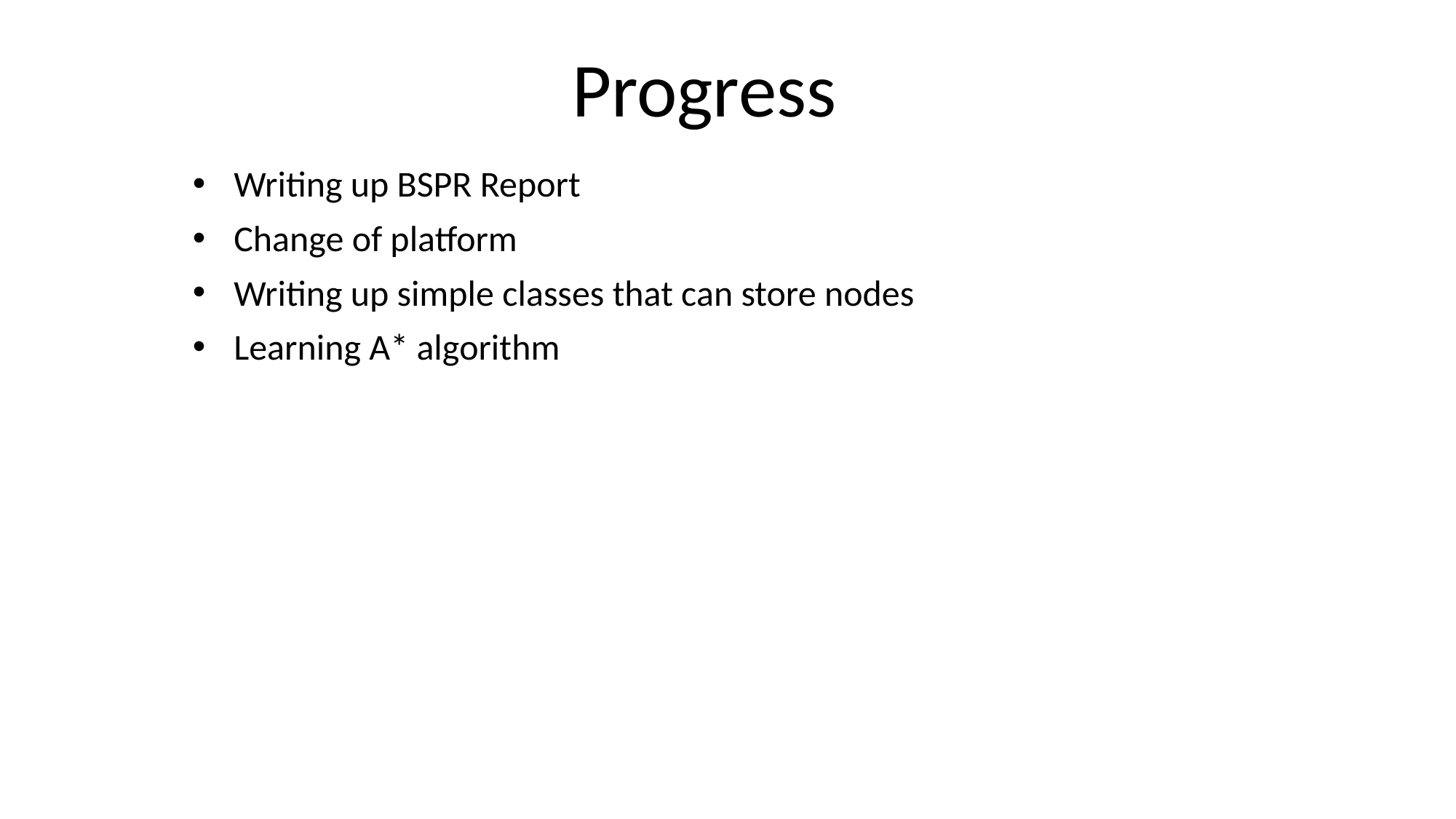

# Progress
Writing up BSPR Report
Change of platform
Writing up simple classes that can store nodes
Learning A* algorithm